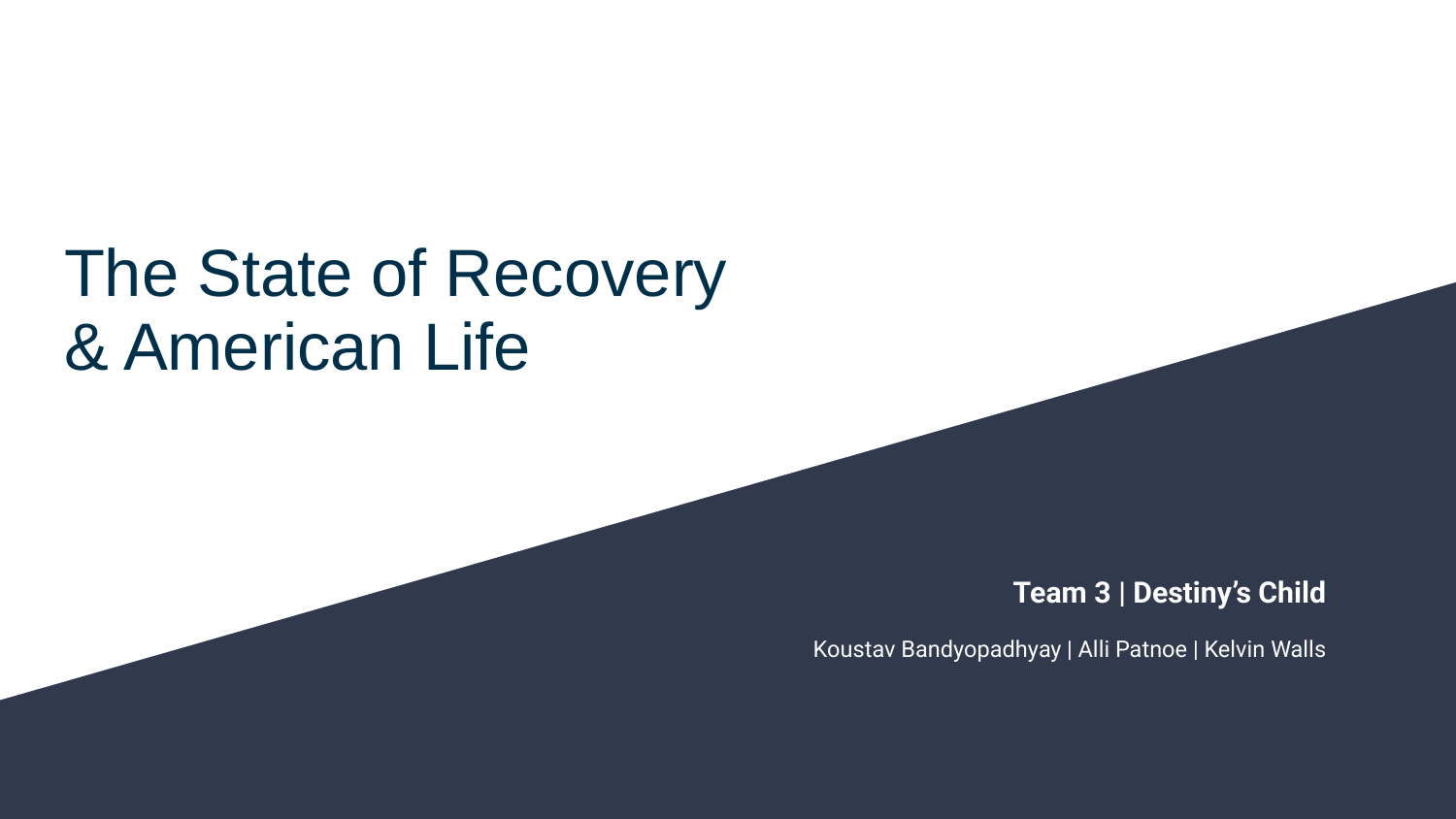

# The State of Recovery
& American Life
Team 3 | Destiny’s Child

Koustav Bandyopadhyay | Alli Patnoe | Kelvin Walls